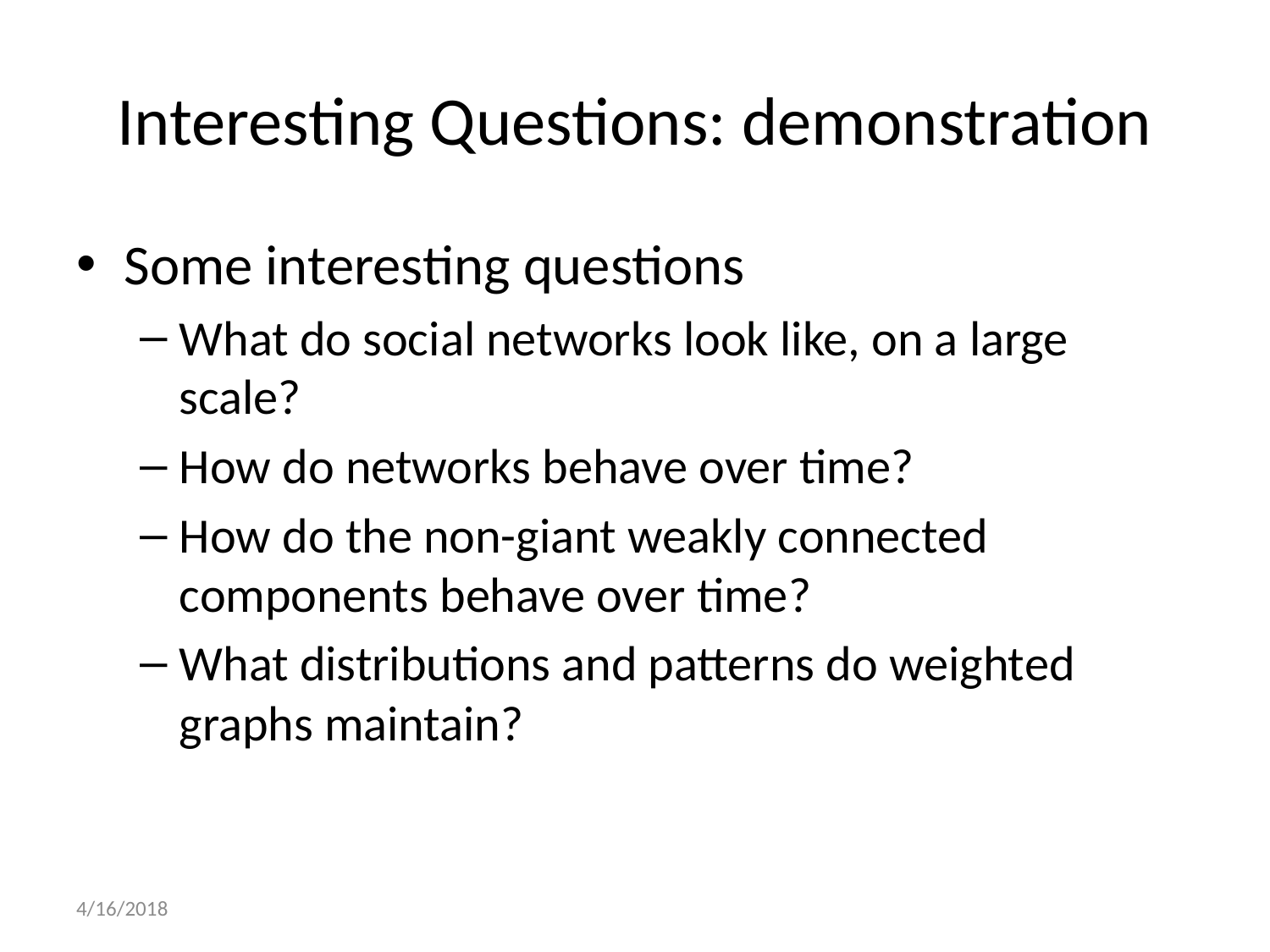

# Interesting Questions: demonstration
Some interesting questions
What do social networks look like, on a large scale?
How do networks behave over time?
How do the non-giant weakly connected components behave over time?
What distributions and patterns do weighted graphs maintain?
4/16/2018